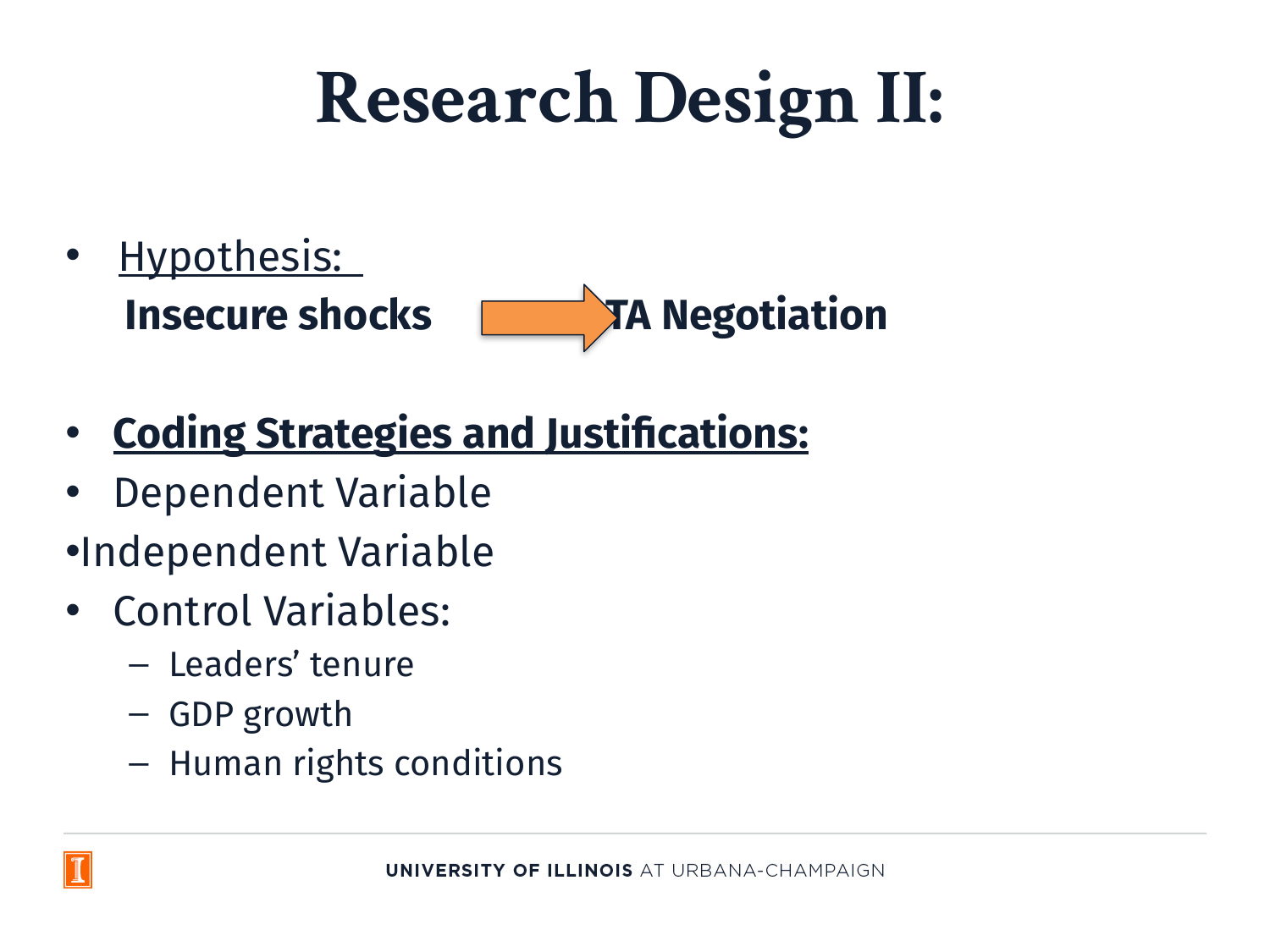

# Research Design II:
Hypothesis:
      Insecure shocks               PTA Negotiation

Coding Strategies and Justifications:
Dependent Variable
Independent Variable
Control Variables:
Leaders’ tenure
GDP growth
Human rights conditions